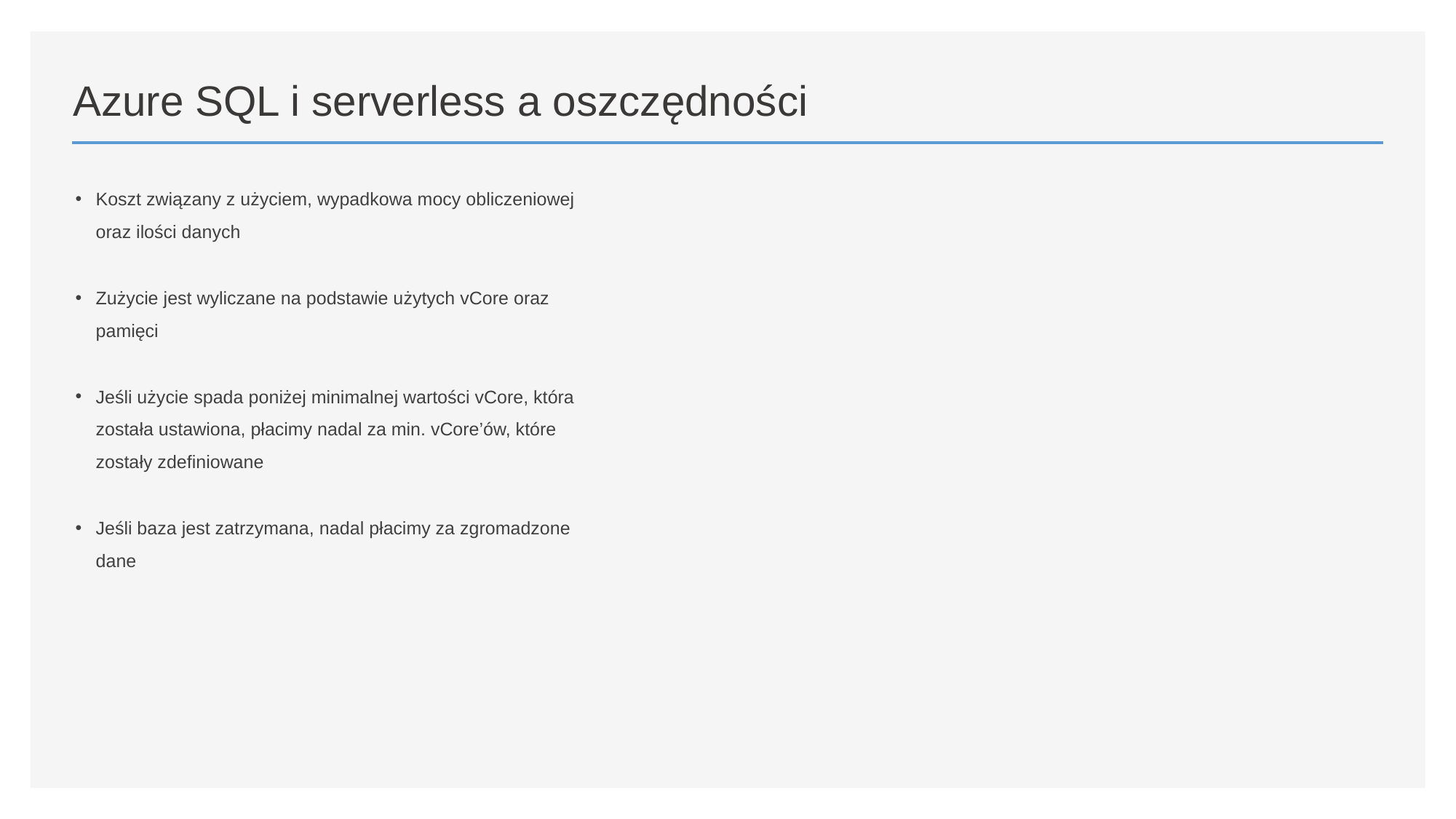

# Azure SQL i serverless a oszczędności
Koszt związany z użyciem, wypadkowa mocy obliczeniowej oraz ilości danych
Zużycie jest wyliczane na podstawie użytych vCore oraz pamięci
Jeśli użycie spada poniżej minimalnej wartości vCore, która została ustawiona, płacimy nadal za min. vCore’ów, które zostały zdefiniowane
Jeśli baza jest zatrzymana, nadal płacimy za zgromadzone dane